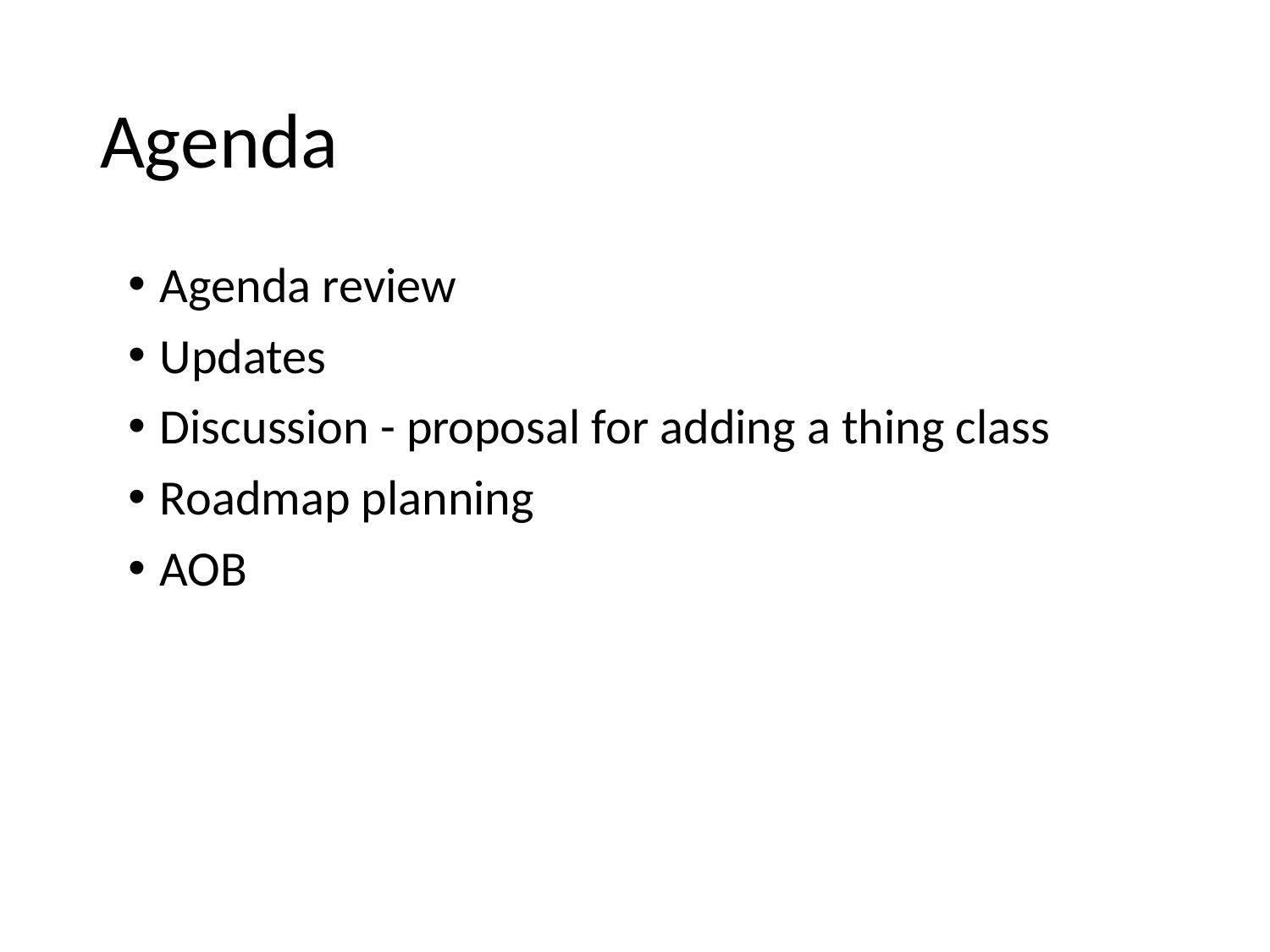

# Agenda
Agenda review
Updates
Discussion - proposal for adding a thing class
Roadmap planning
AOB